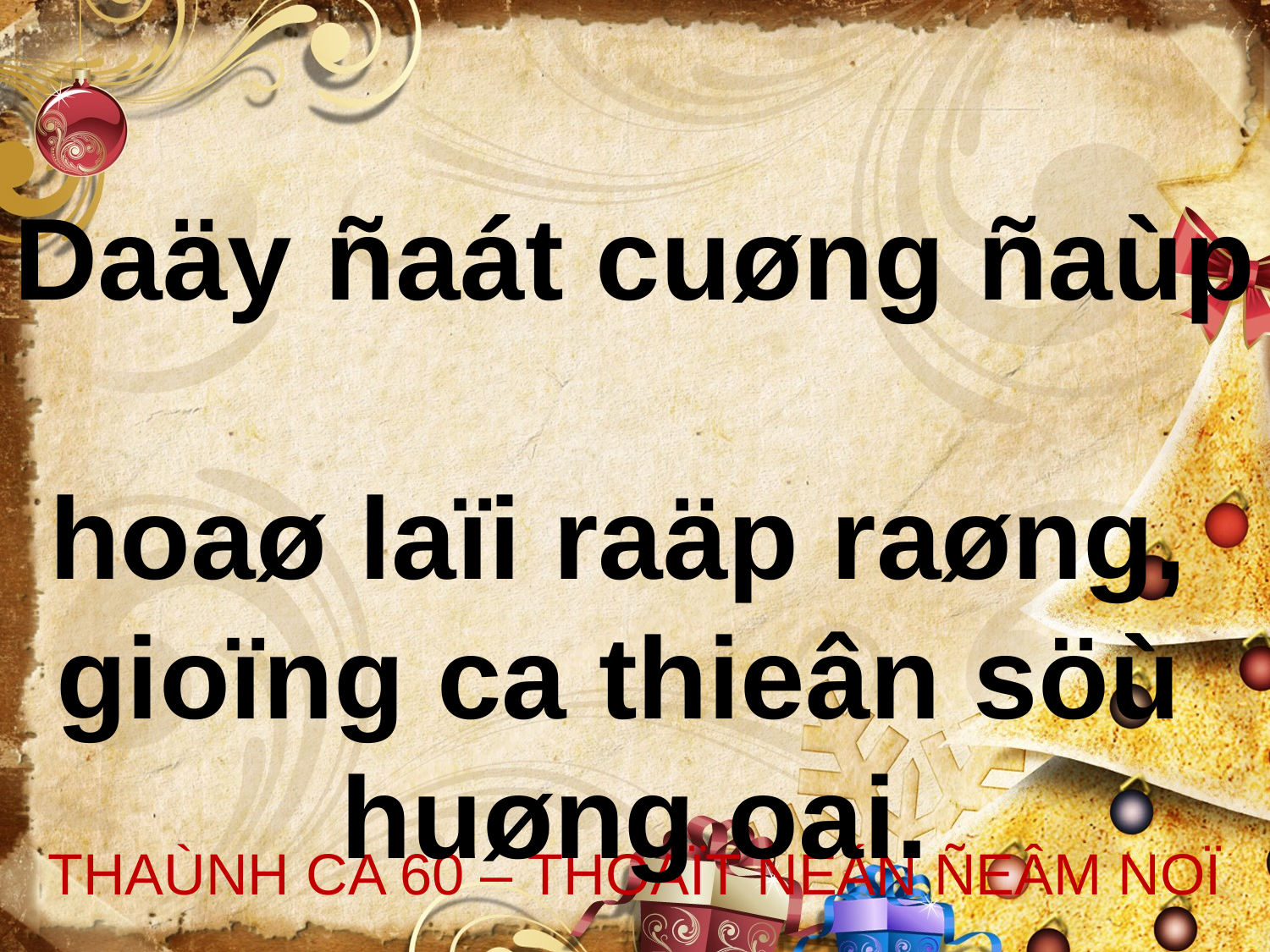

Daäy ñaát cuøng ñaùp
hoaø laïi raäp raøng,
gioïng ca thieân söù
huøng oai.
THAÙNH CA 60 – THOAÏT ÑEÁN ÑEÂM NOÏ